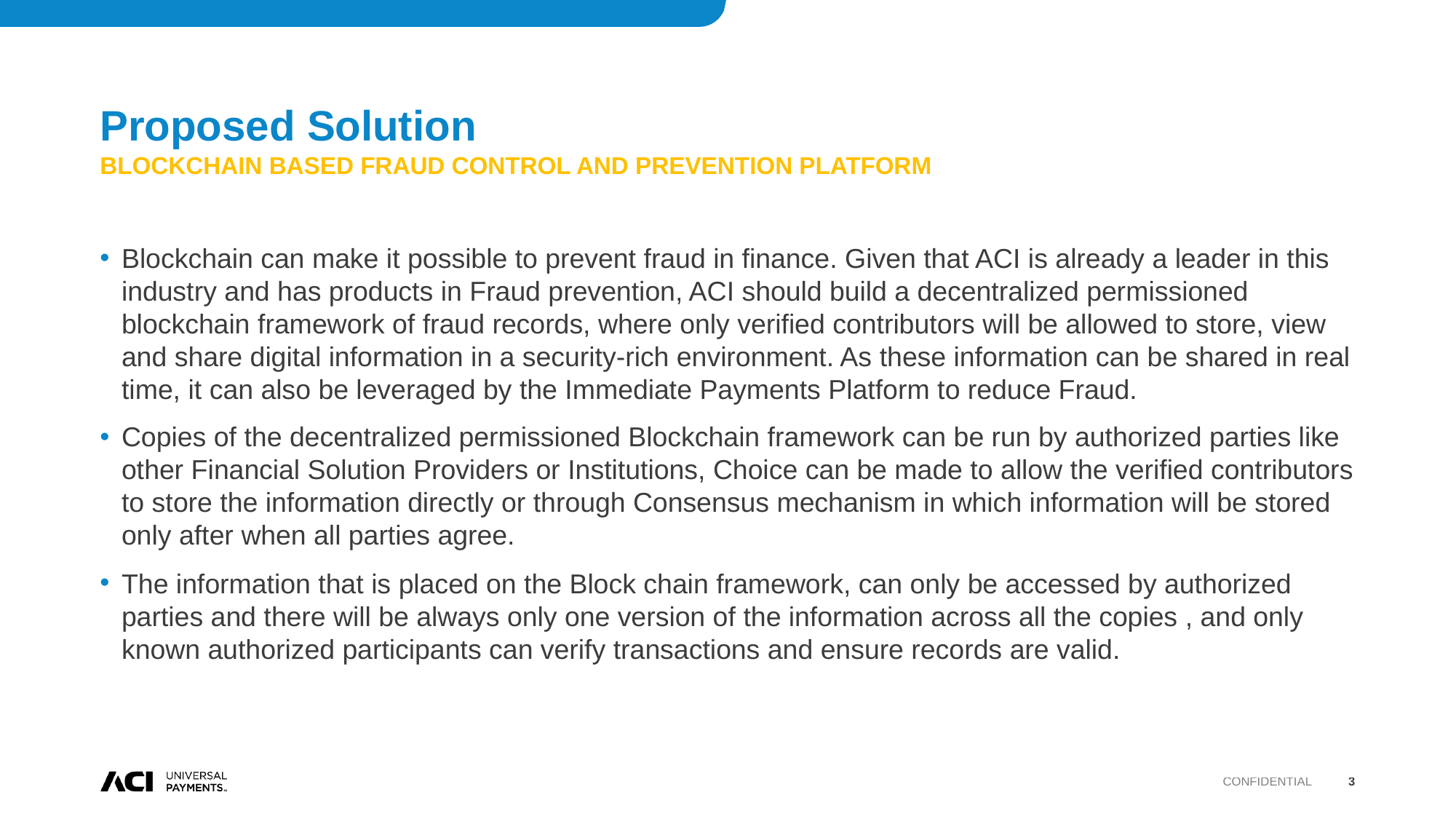

# Proposed Solution
BLOCKCHAIN BASED FRAUD CONTROL AND PREVENTION PLATFORM
Blockchain can make it possible to prevent fraud in finance. Given that ACI is already a leader in this industry and has products in Fraud prevention, ACI should build a decentralized permissioned blockchain framework of fraud records, where only verified contributors will be allowed to store, view and share digital information in a security-rich environment. As these information can be shared in real time, it can also be leveraged by the Immediate Payments Platform to reduce Fraud.
Copies of the decentralized permissioned Blockchain framework can be run by authorized parties like other Financial Solution Providers or Institutions, Choice can be made to allow the verified contributors to store the information directly or through Consensus mechanism in which information will be stored only after when all parties agree.
The information that is placed on the Block chain framework, can only be accessed by authorized parties and there will be always only one version of the information across all the copies , and only known authorized participants can verify transactions and ensure records are valid.
Confidential
3